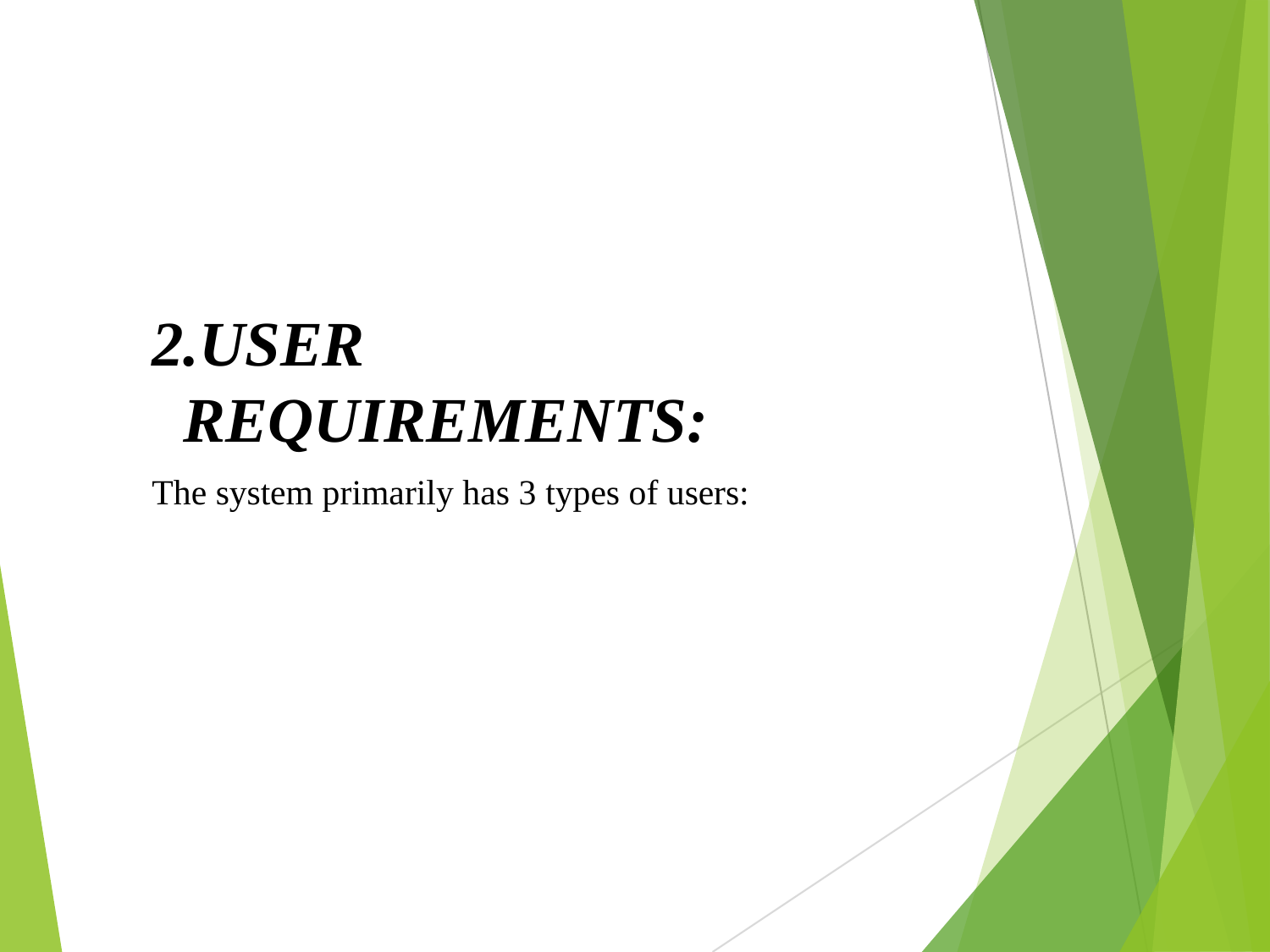

USER REQUIREMENTS:
The system primarily has 3 types of users: